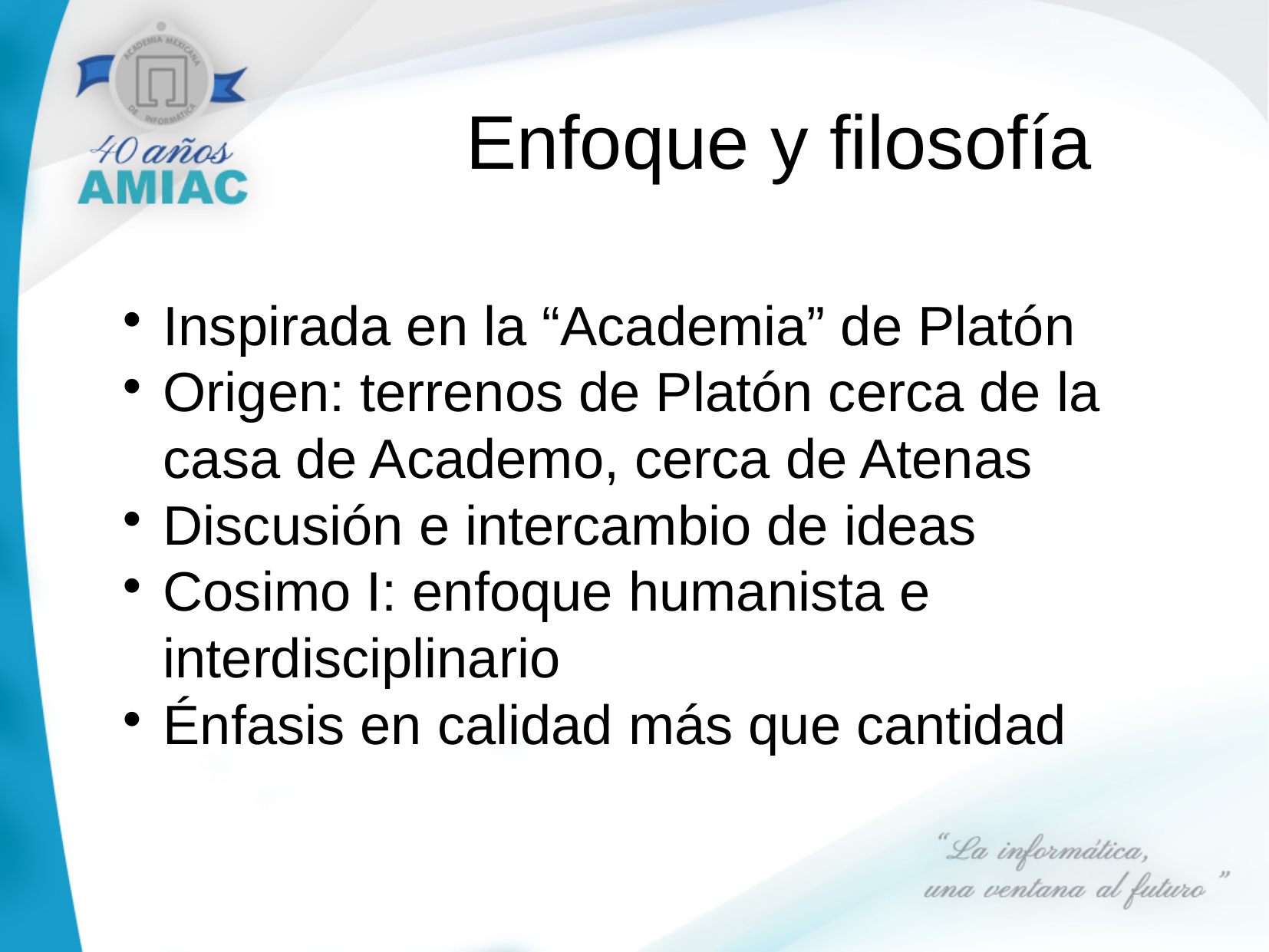

Enfoque y filosofía
Inspirada en la “Academia” de Platón
Origen: terrenos de Platón cerca de la casa de Academo, cerca de Atenas
Discusión e intercambio de ideas
Cosimo I: enfoque humanista e interdisciplinario
Énfasis en calidad más que cantidad